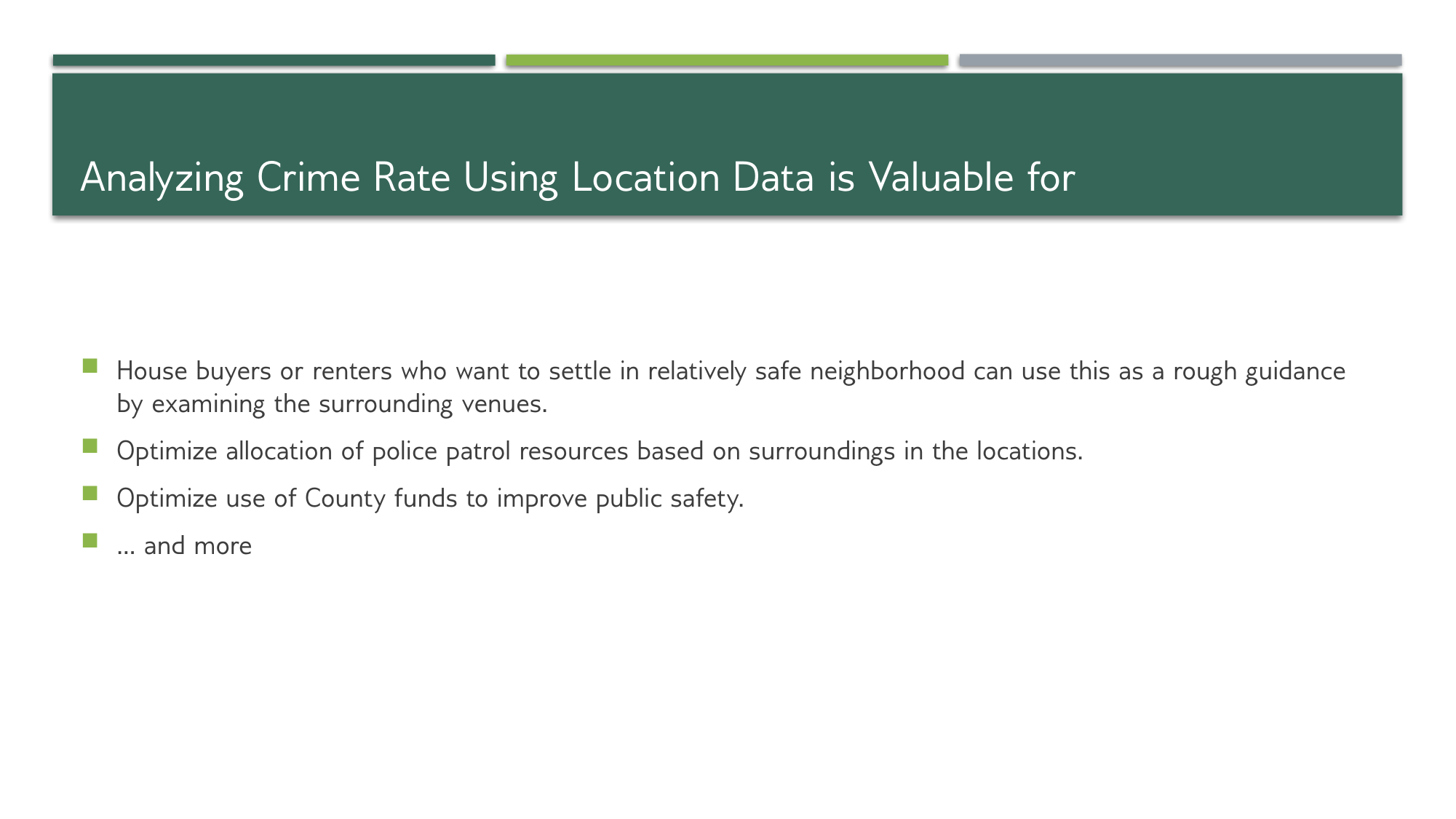

# Analyzing Crime Rate Using Location Data is Valuable for
House buyers or renters who want to settle in relatively safe neighborhood can use this as a rough guidance by examining the surrounding venues.
Optimize allocation of police patrol resources based on surroundings in the locations.
Optimize use of County funds to improve public safety.
… and more